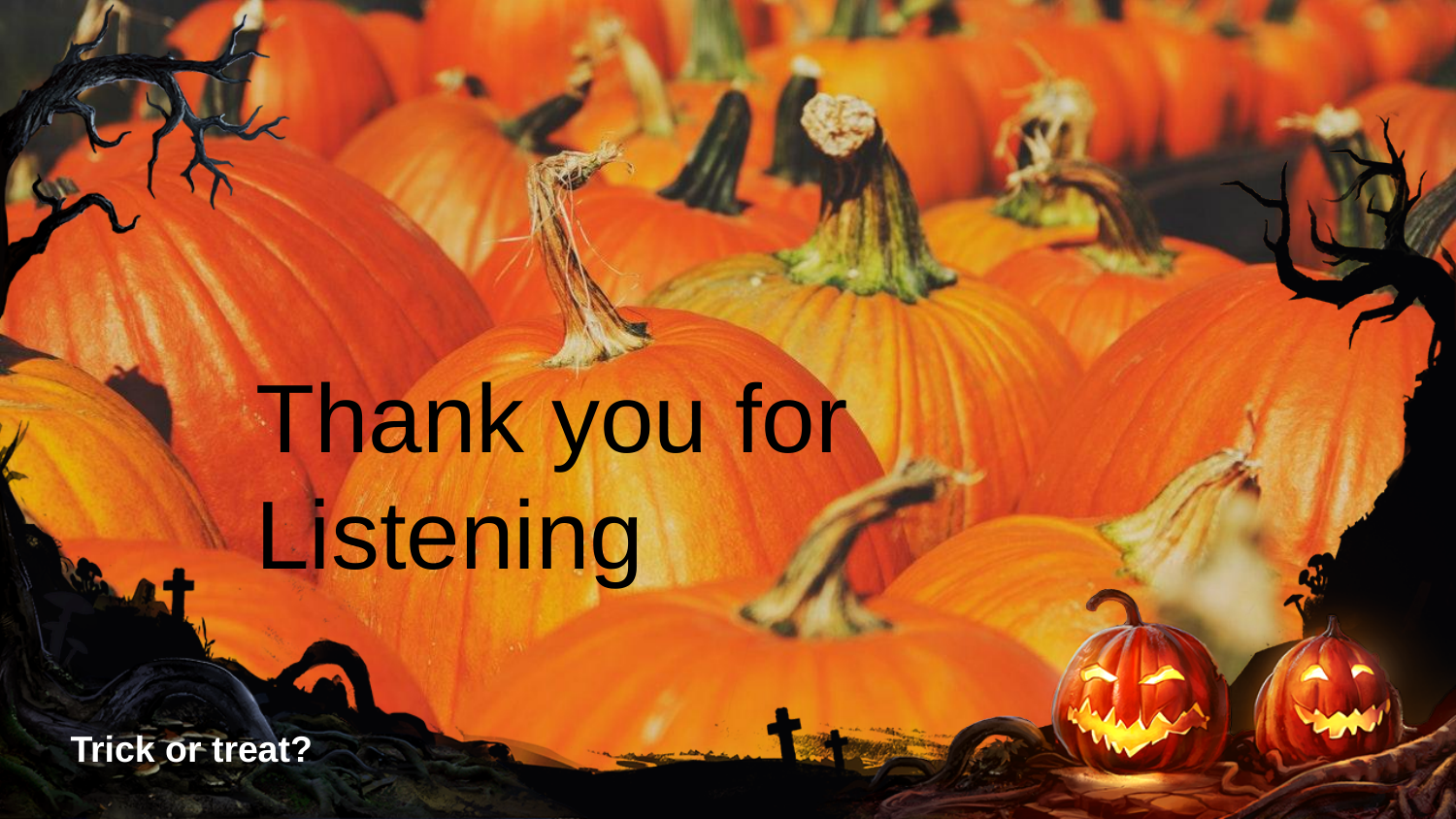

Thank you for Listening
Trick or treat?